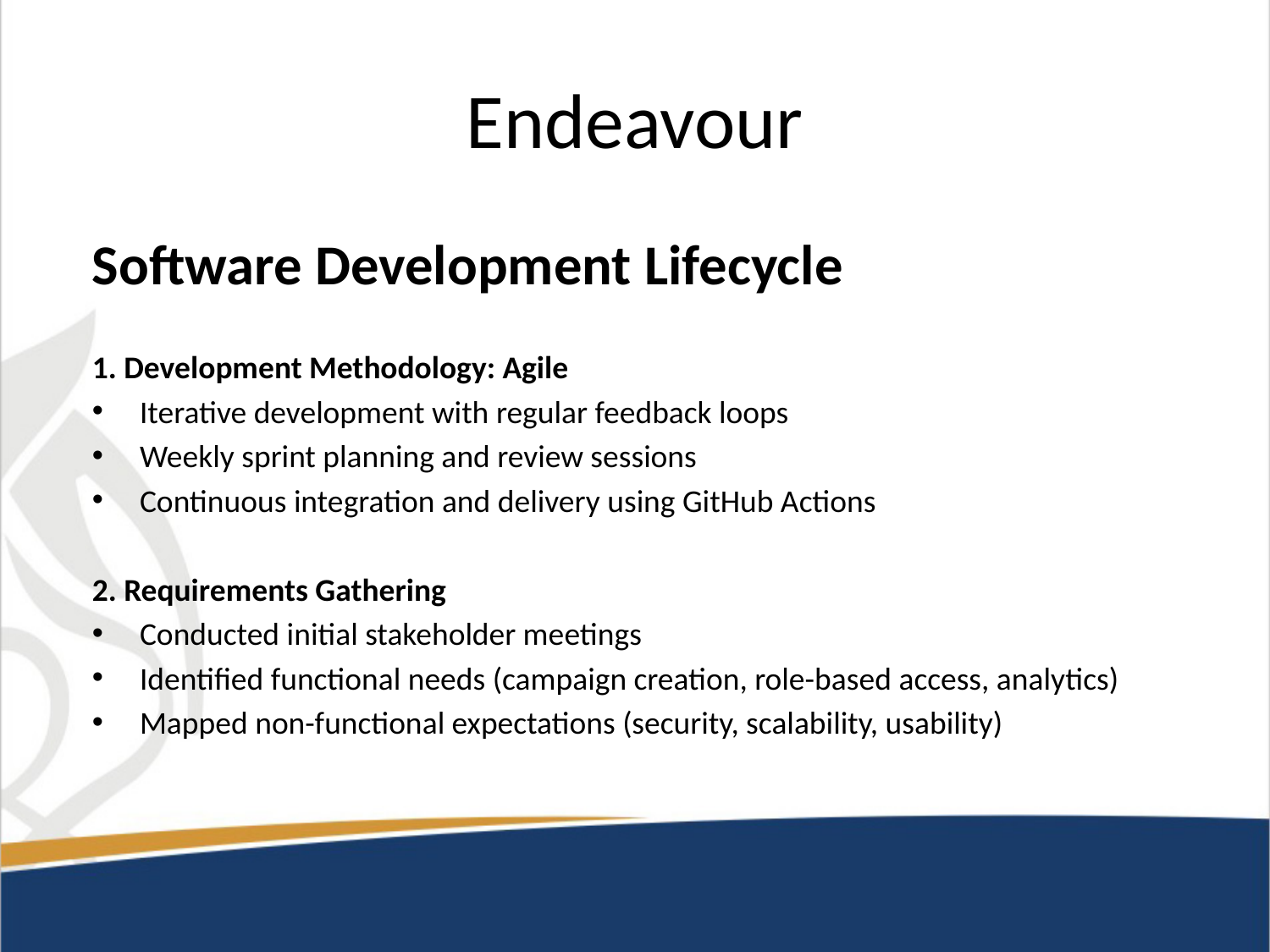

# Endeavour
Software Development Lifecycle

1. Development Methodology: Agile
Iterative development with regular feedback loops
Weekly sprint planning and review sessions
Continuous integration and delivery using GitHub Actions

2. Requirements Gathering
Conducted initial stakeholder meetings
Identified functional needs (campaign creation, role-based access, analytics)
Mapped non-functional expectations (security, scalability, usability)